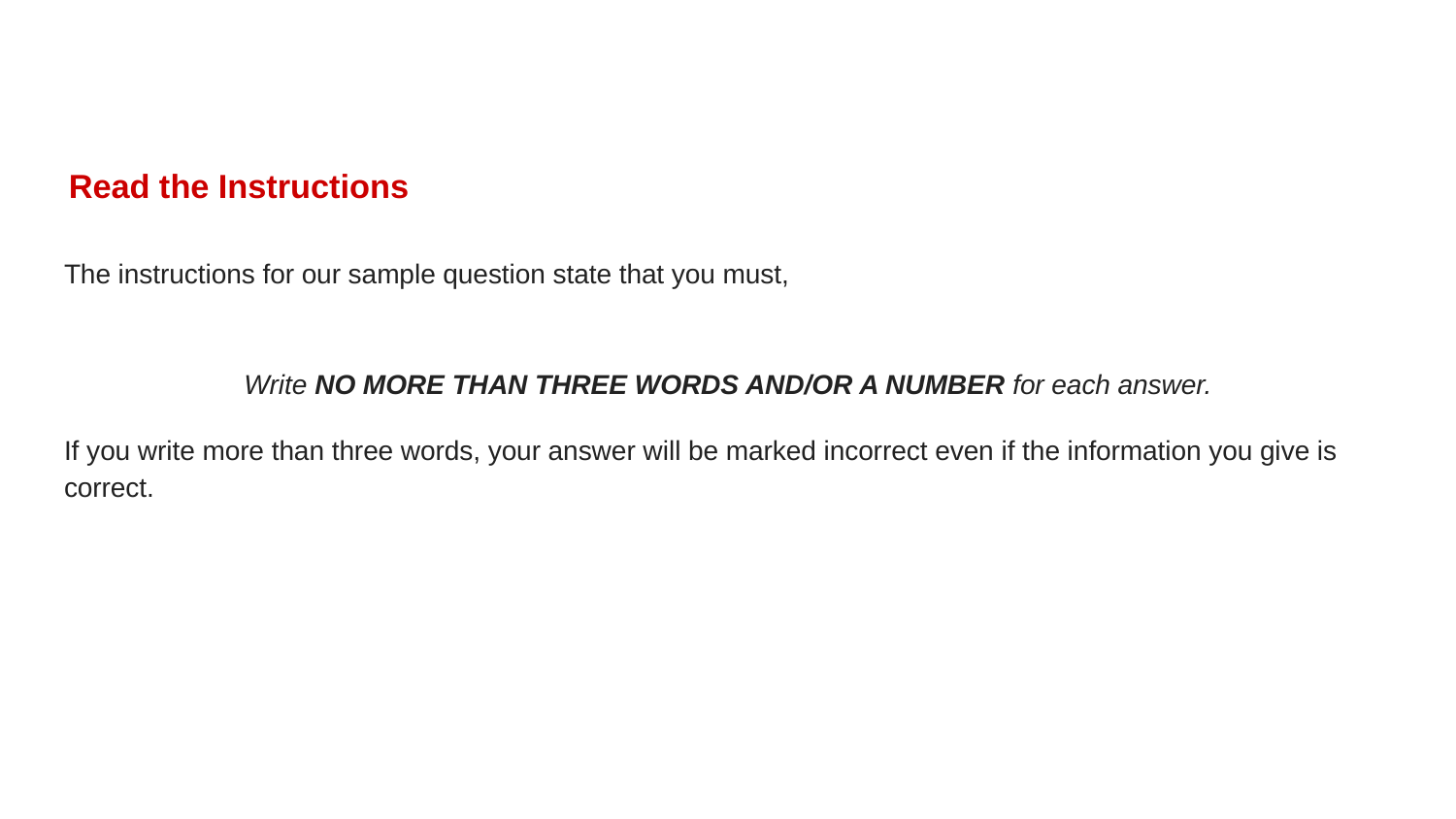

# Read the Instructions

The instructions for our sample question state that you must,

Write NO MORE THAN THREE WORDS AND/OR A NUMBER for each answer.
If you write more than three words, your answer will be marked incorrect even if the information you give is correct.